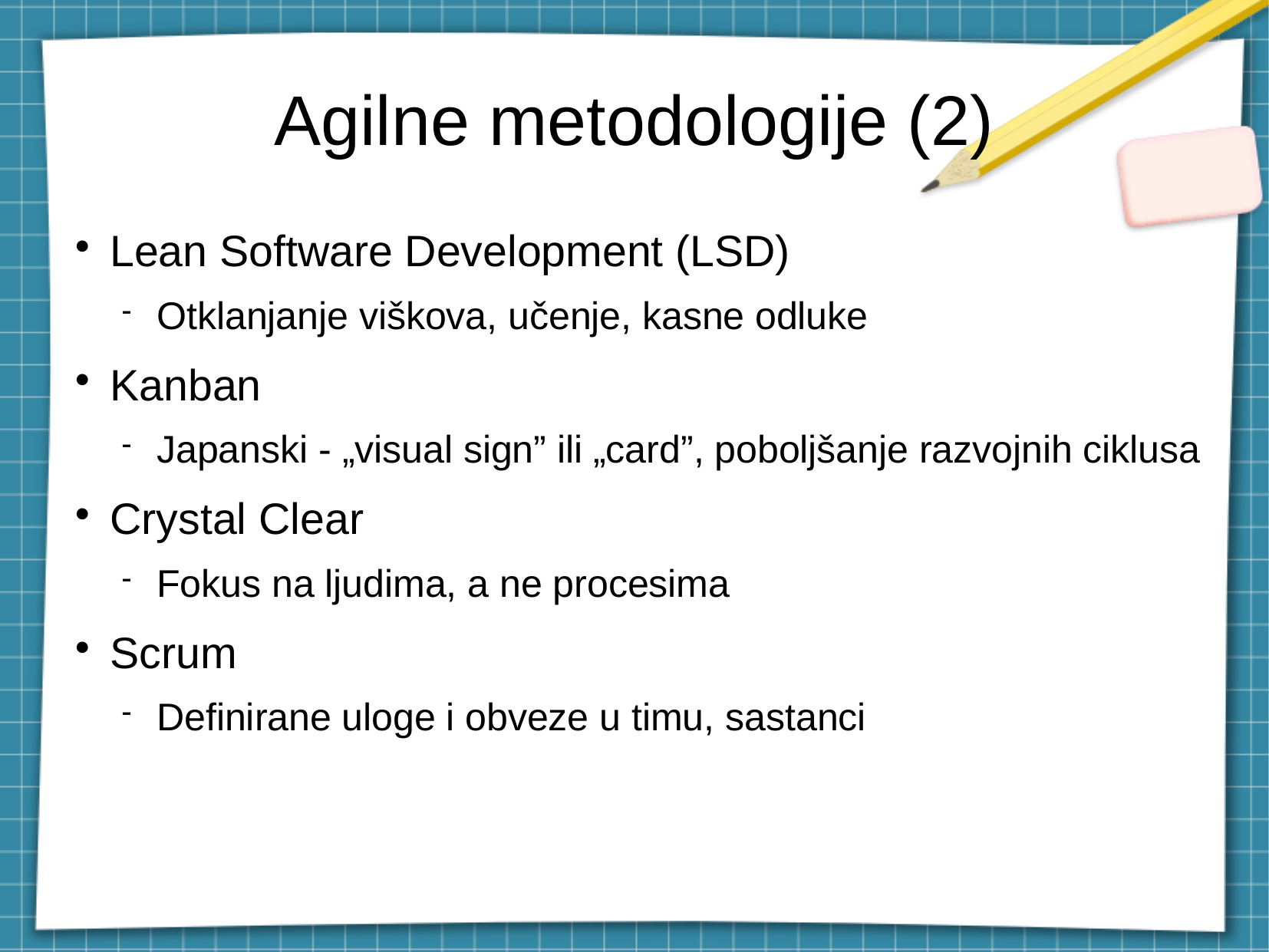

Agilne metodologije (2)
Lean Software Development (LSD)
Otklanjanje viškova, učenje, kasne odluke
Kanban
Japanski - „visual sign” ili „card”, poboljšanje razvojnih ciklusa
Crystal Clear
Fokus na ljudima, a ne procesima
Scrum
Definirane uloge i obveze u timu, sastanci